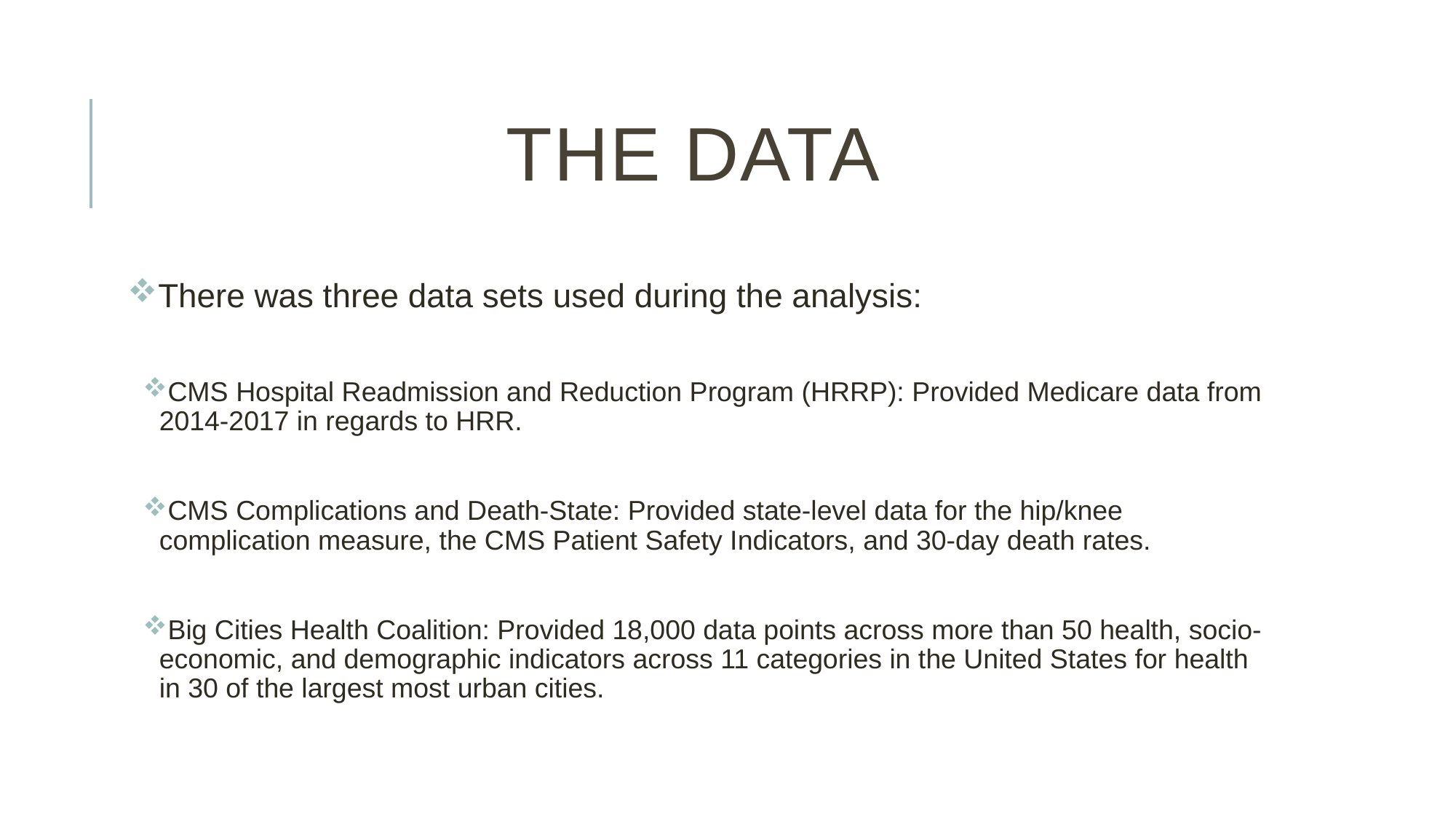

# The Data
There was three data sets used during the analysis:

CMS Hospital Readmission and Reduction Program (HRRP): Provided Medicare data from 2014-2017 in regards to HRR.

CMS Complications and Death-State: Provided state-level data for the hip/knee complication measure, the CMS Patient Safety Indicators, and 30-day death rates.

Big Cities Health Coalition: Provided 18,000 data points across more than 50 health, socio-economic, and demographic indicators across 11 categories in the United States for health in 30 of the largest most urban cities.